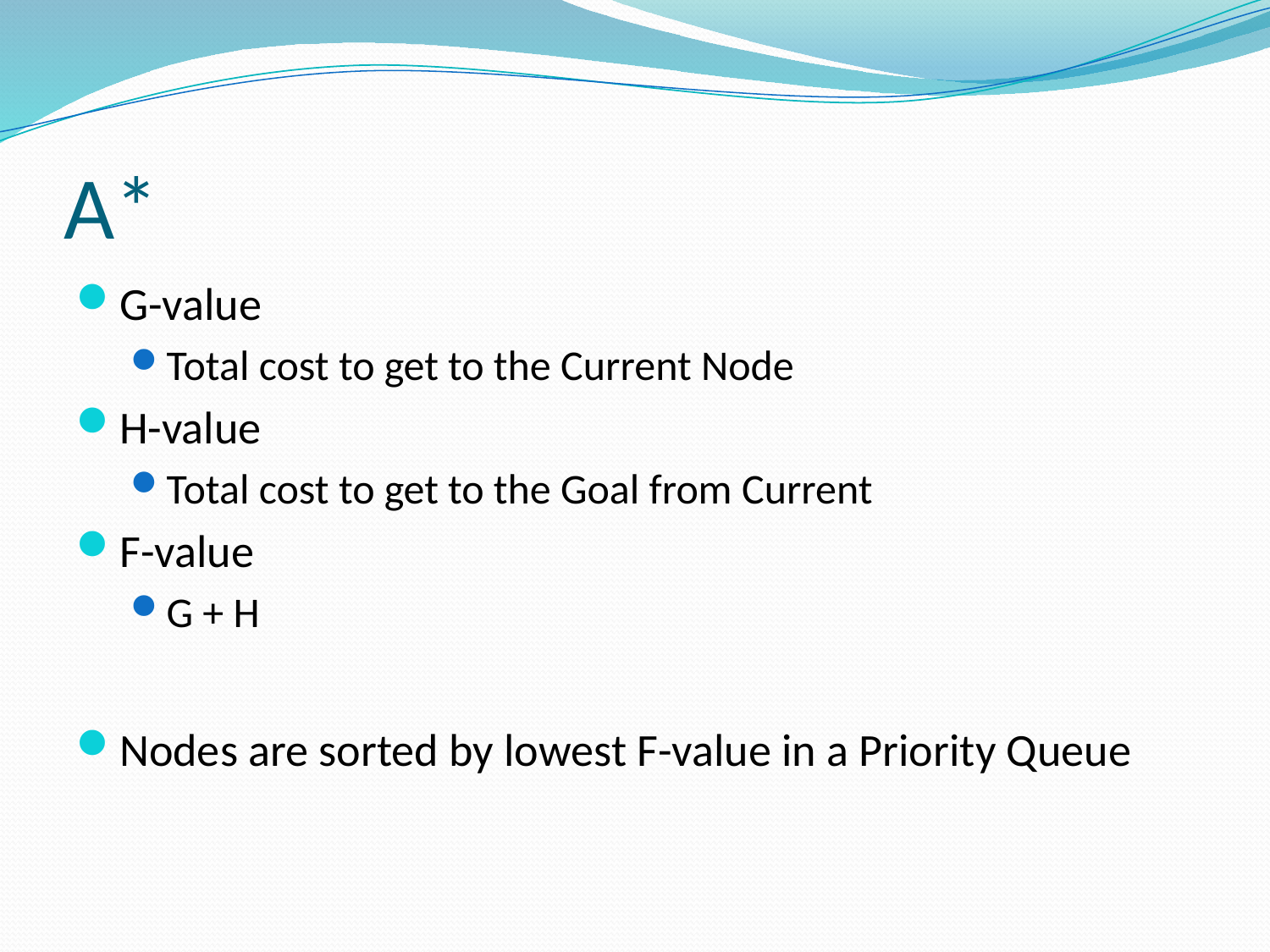

# A*
G-value
Total cost to get to the Current Node
H-value
Total cost to get to the Goal from Current
F-value
G + H

Nodes are sorted by lowest F-value in a Priority Queue